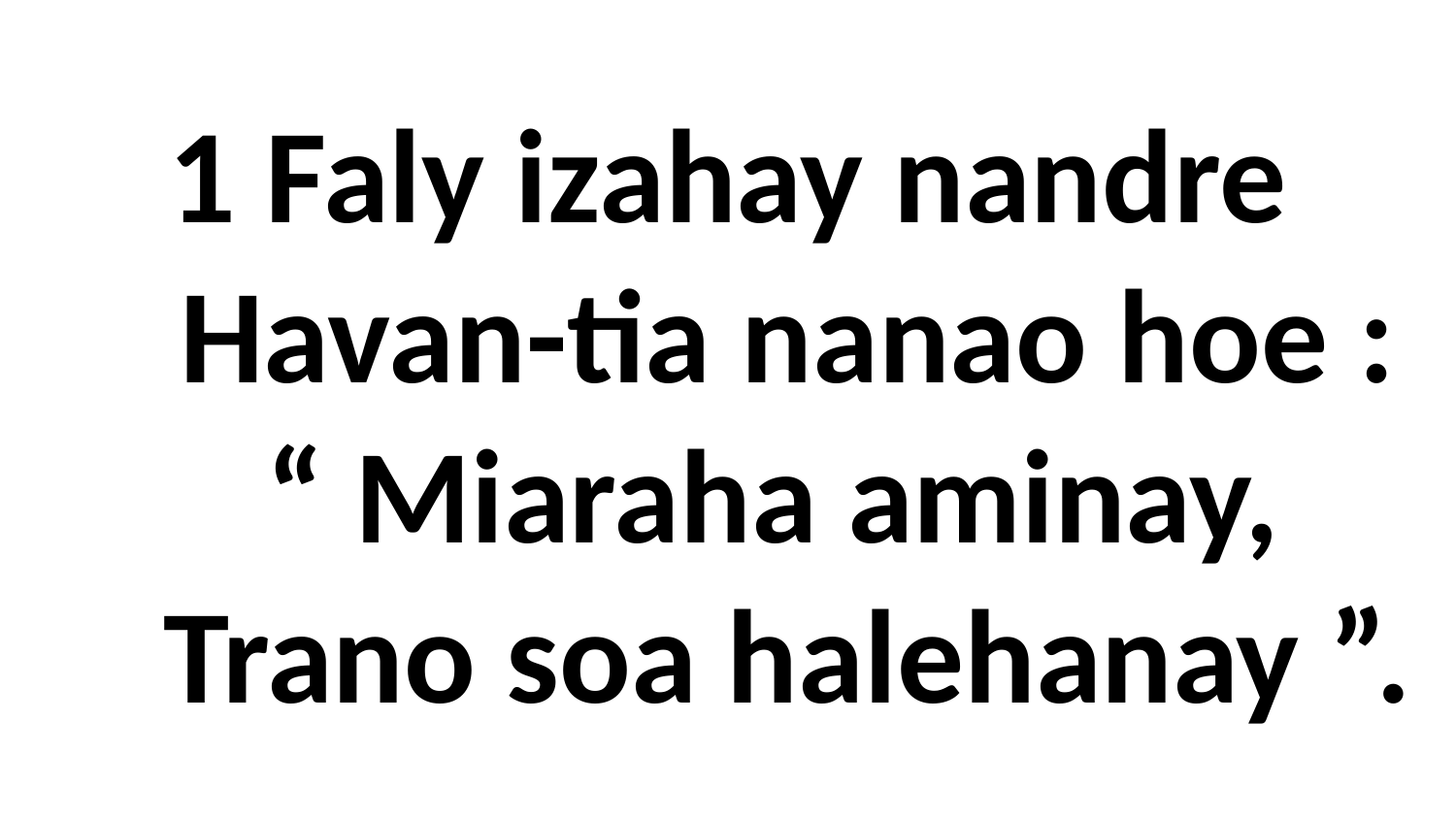

# 1 Faly izahay nandre Havan-tia nanao hoe : “ Miaraha aminay, Trano soa halehanay ”.